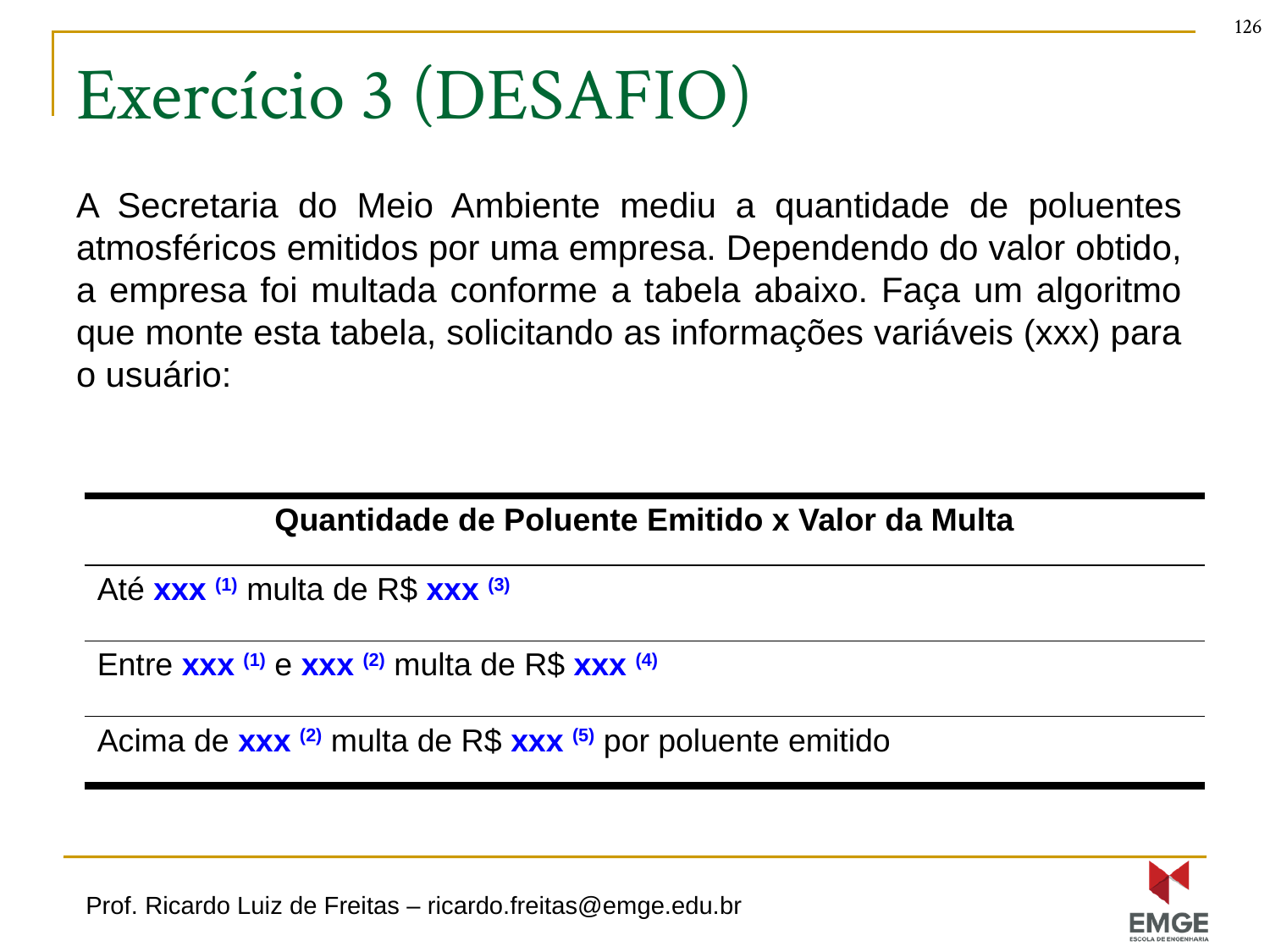

126
# Exercício 3 (DESAFIO)
A Secretaria do Meio Ambiente mediu a quantidade de poluentes atmosféricos emitidos por uma empresa. Dependendo do valor obtido, a empresa foi multada conforme a tabela abaixo. Faça um algoritmo que monte esta tabela, solicitando as informações variáveis (xxx) para o usuário:
| Quantidade de Poluente Emitido x Valor da Multa |
| --- |
| Até xxx (1) multa de R$ xxx (3) |
| Entre xxx (1) e xxx (2) multa de R$ xxx (4) |
| Acima de xxx (2) multa de R$ xxx (5) por poluente emitido |